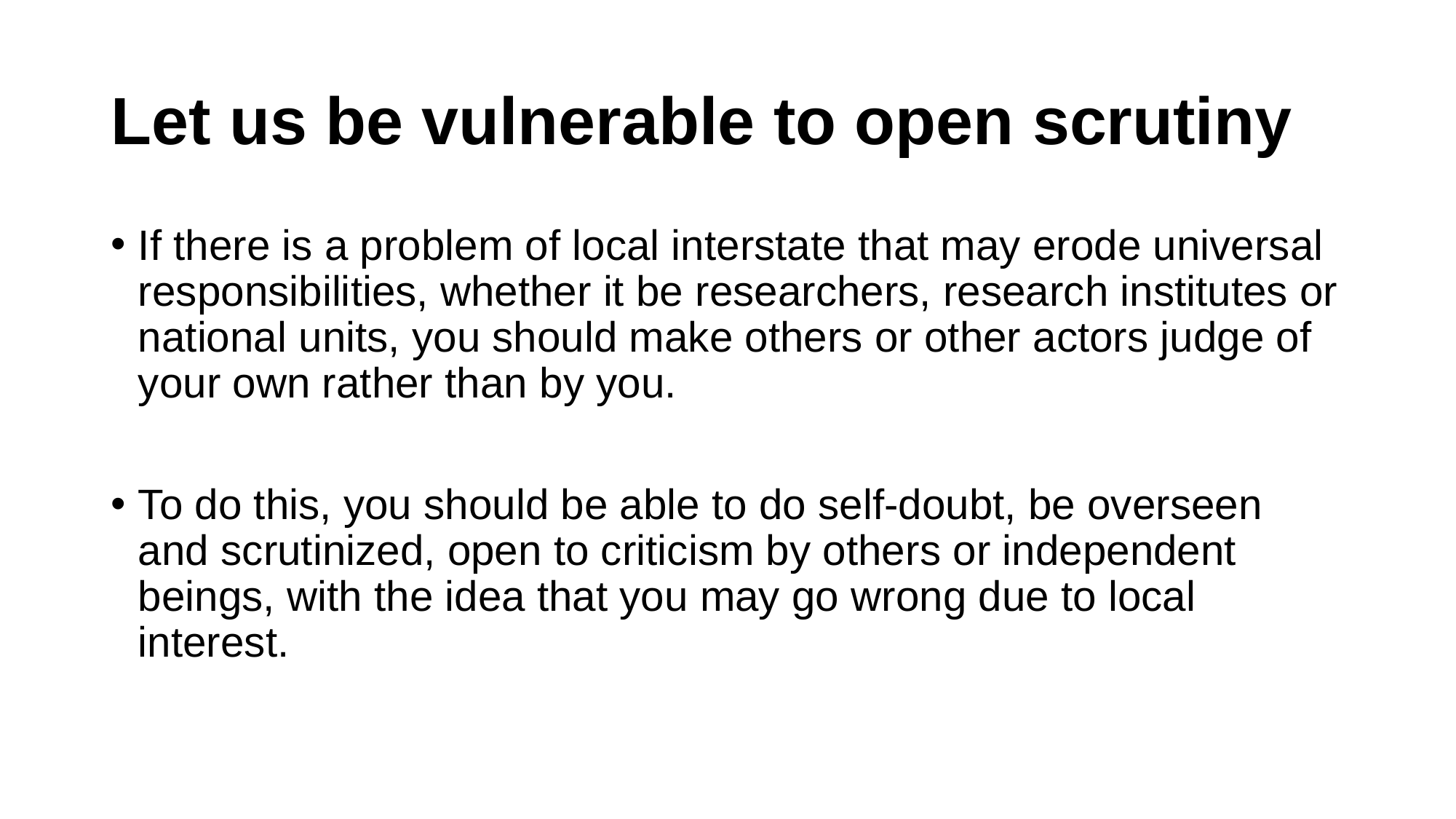

# Let us be vulnerable to open scrutiny
If there is a problem of local interstate that may erode universal responsibilities, whether it be researchers, research institutes or national units, you should make others or other actors judge of your own rather than by you.

To do this, you should be able to do self-doubt, be overseen and scrutinized, open to criticism by others or independent beings, with the idea that you may go wrong due to local interest.